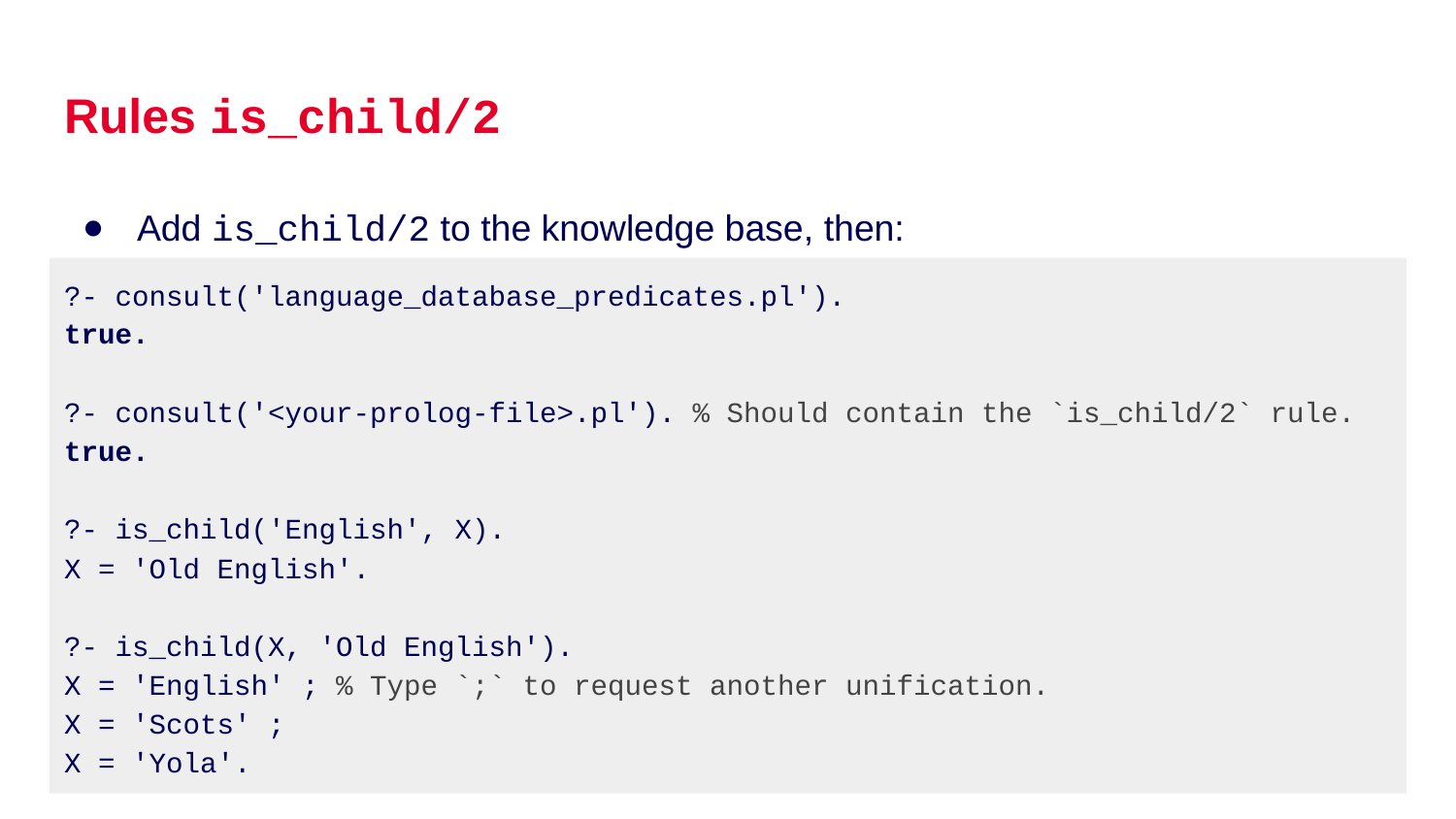

# Rules is_child/2
Add is_child/2 to the knowledge base, then:
?- consult('language_database_predicates.pl').
true.

?- consult('<your-prolog-file>.pl'). % Should contain the `is_child/2` rule.
true.

?- is_child('English', X).
X = 'Old English'.

?- is_child(X, 'Old English').
X = 'English' ; % Type `;` to request another unification.
X = 'Scots' ;
X = 'Yola'.